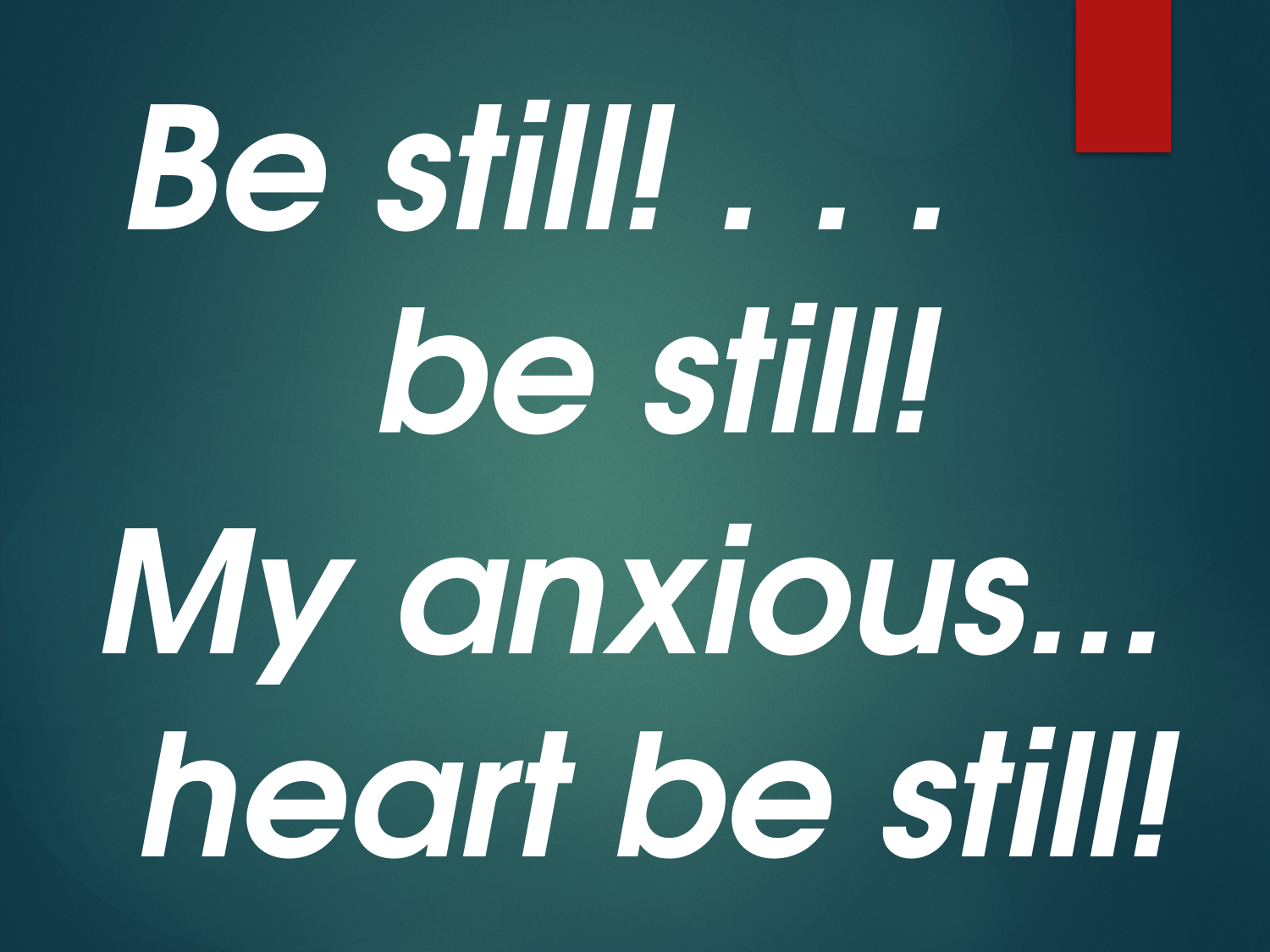

Be still! . . .     be still!
My anxious... heart be still!